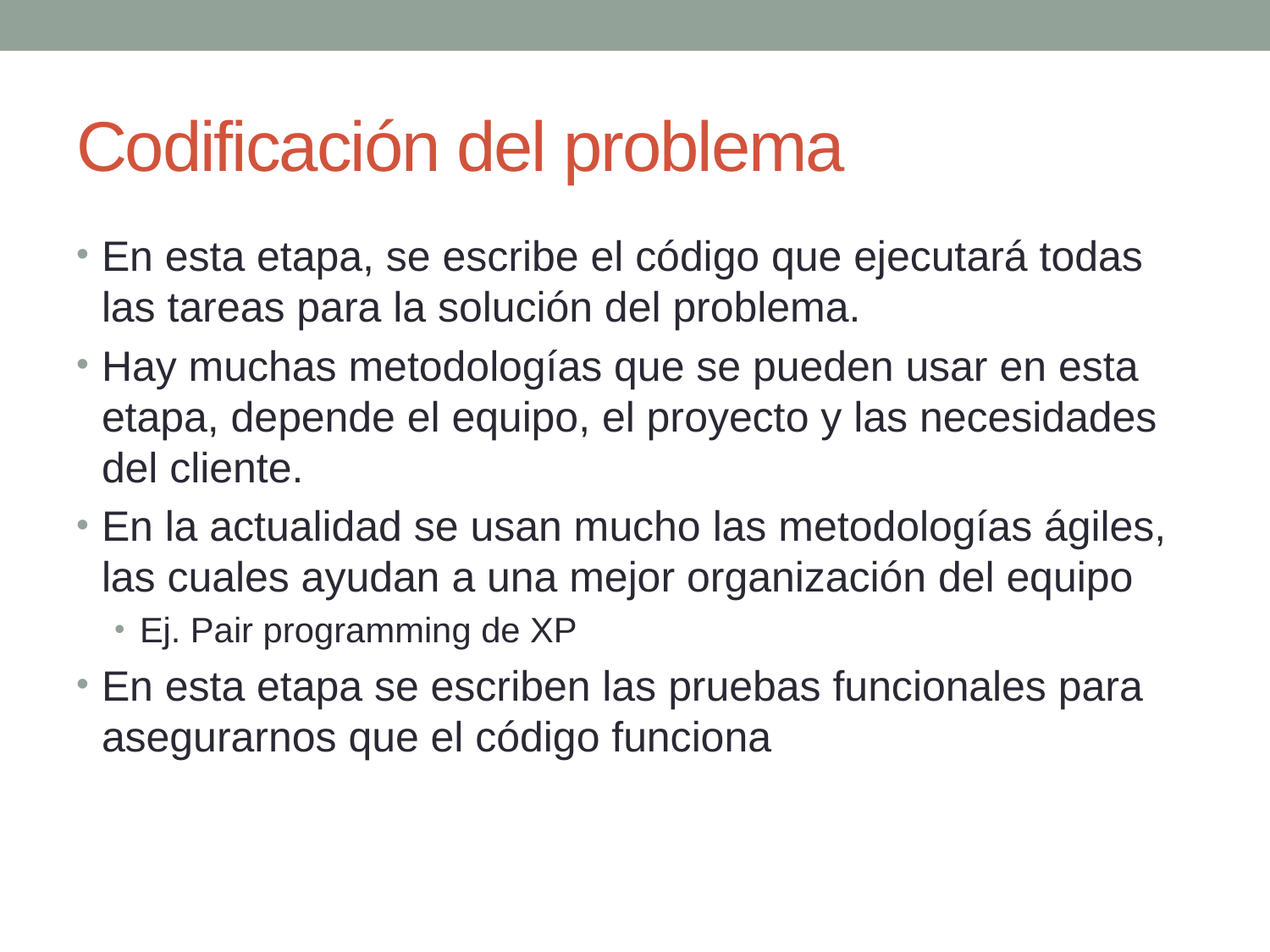

# Codificación del problema
En esta etapa, se escribe el código que ejecutará todas las tareas para la solución del problema.
Hay muchas metodologías que se pueden usar en esta etapa, depende el equipo, el proyecto y las necesidades del cliente.
En la actualidad se usan mucho las metodologías ágiles, las cuales ayudan a una mejor organización del equipo
Ej. Pair programming de XP
En esta etapa se escriben las pruebas funcionales para asegurarnos que el código funciona